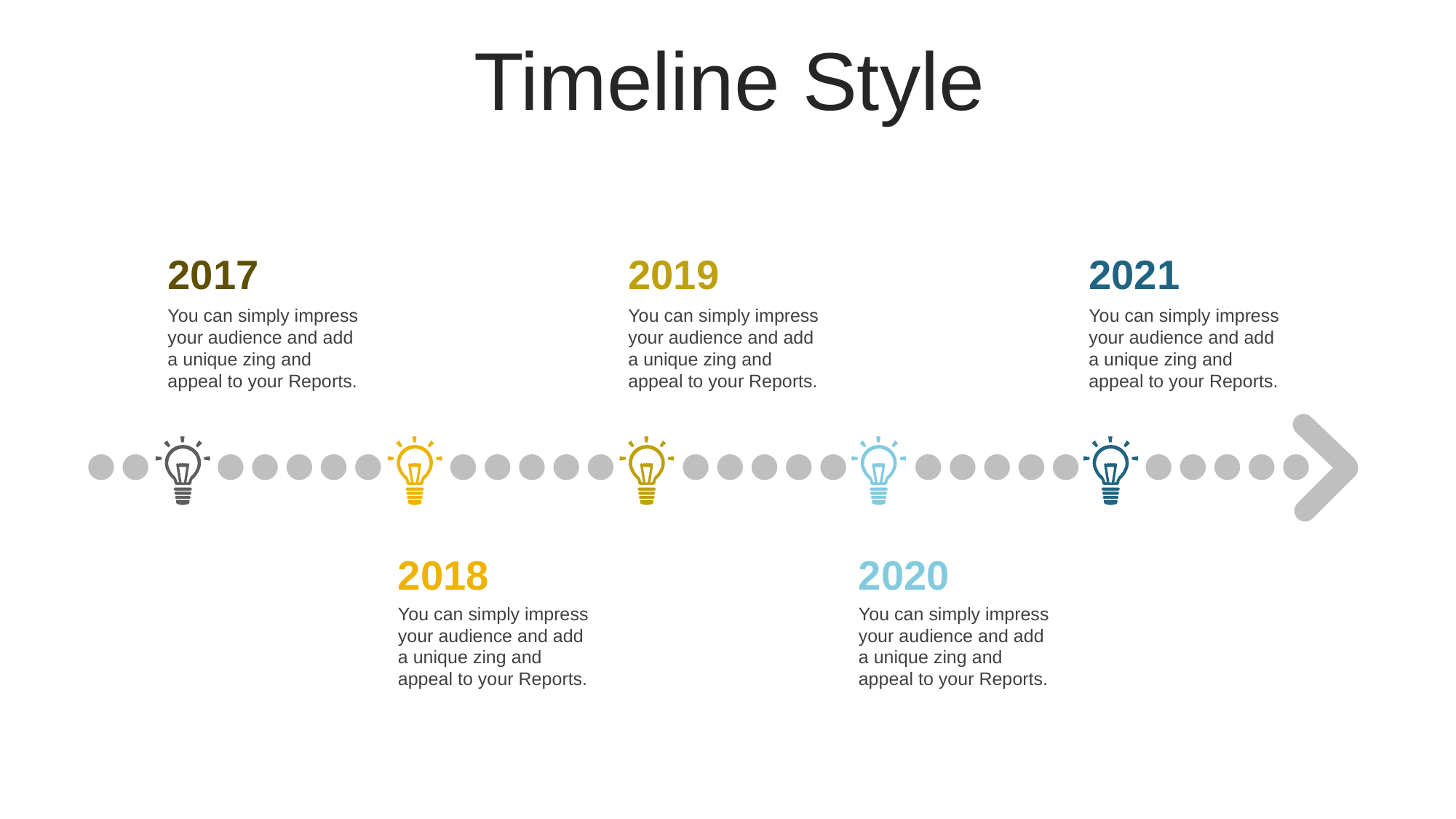

Timeline Style
2017
You can simply impress your audience and add a unique zing and appeal to your Reports.
2019
You can simply impress your audience and add a unique zing and appeal to your Reports.
2021
You can simply impress your audience and add a unique zing and appeal to your Reports.

2018
You can simply impress your audience and add a unique zing and appeal to your Reports.
2020
You can simply impress your audience and add a unique zing and appeal to your Reports.